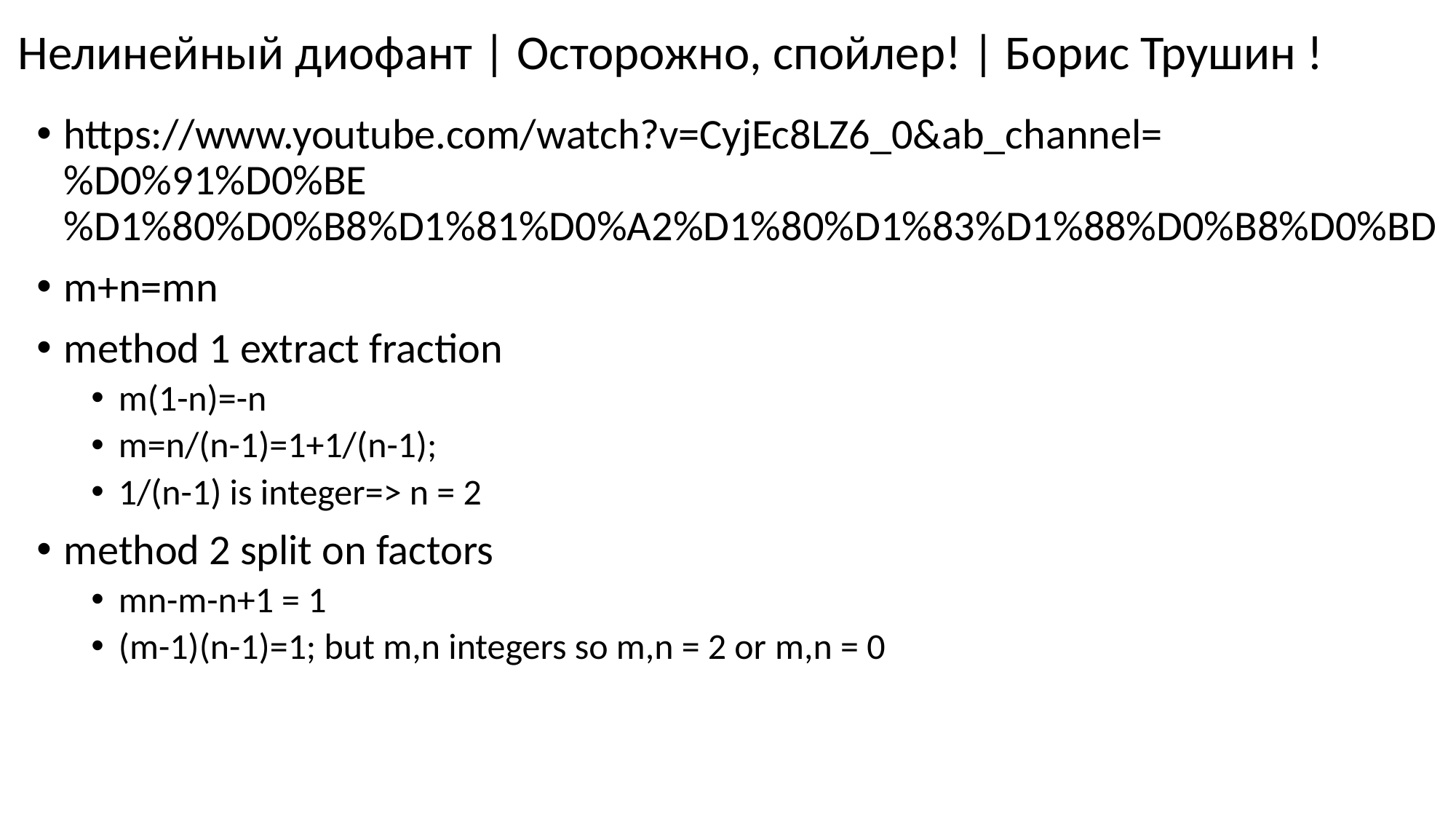

# Нелинейный диофант | Осторожно, спойлер! | Борис Трушин !
https://www.youtube.com/watch?v=CyjEc8LZ6_0&ab_channel=%D0%91%D0%BE%D1%80%D0%B8%D1%81%D0%A2%D1%80%D1%83%D1%88%D0%B8%D0%BD
m+n=mn
method 1 extract fraction
m(1-n)=-n
m=n/(n-1)=1+1/(n-1);
1/(n-1) is integer=> n = 2
method 2 split on factors
mn-m-n+1 = 1
(m-1)(n-1)=1; but m,n integers so m,n = 2 or m,n = 0